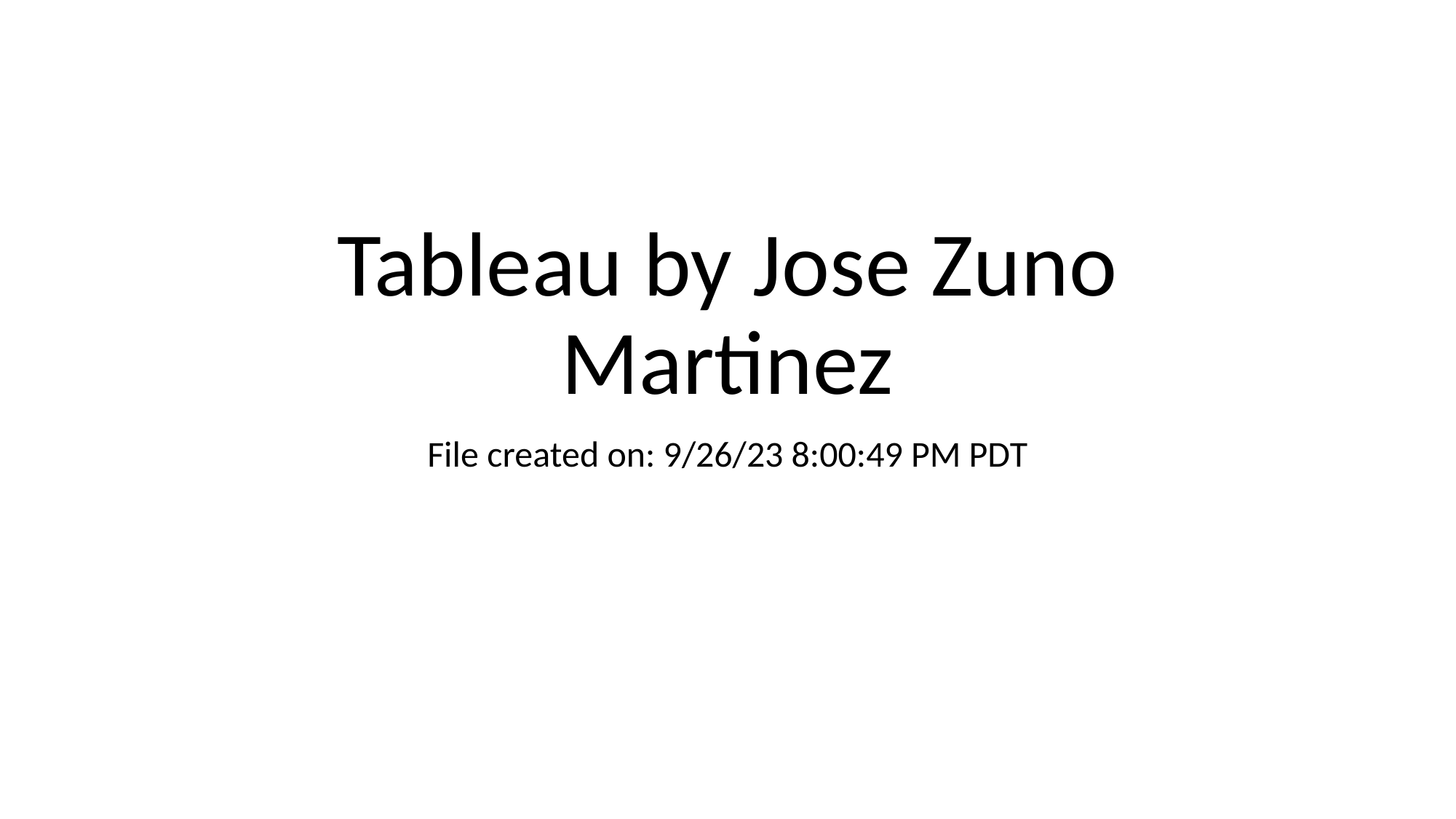

# Tableau by Jose Zuno Martinez
File created on: 9/26/23 8:00:49 PM PDT